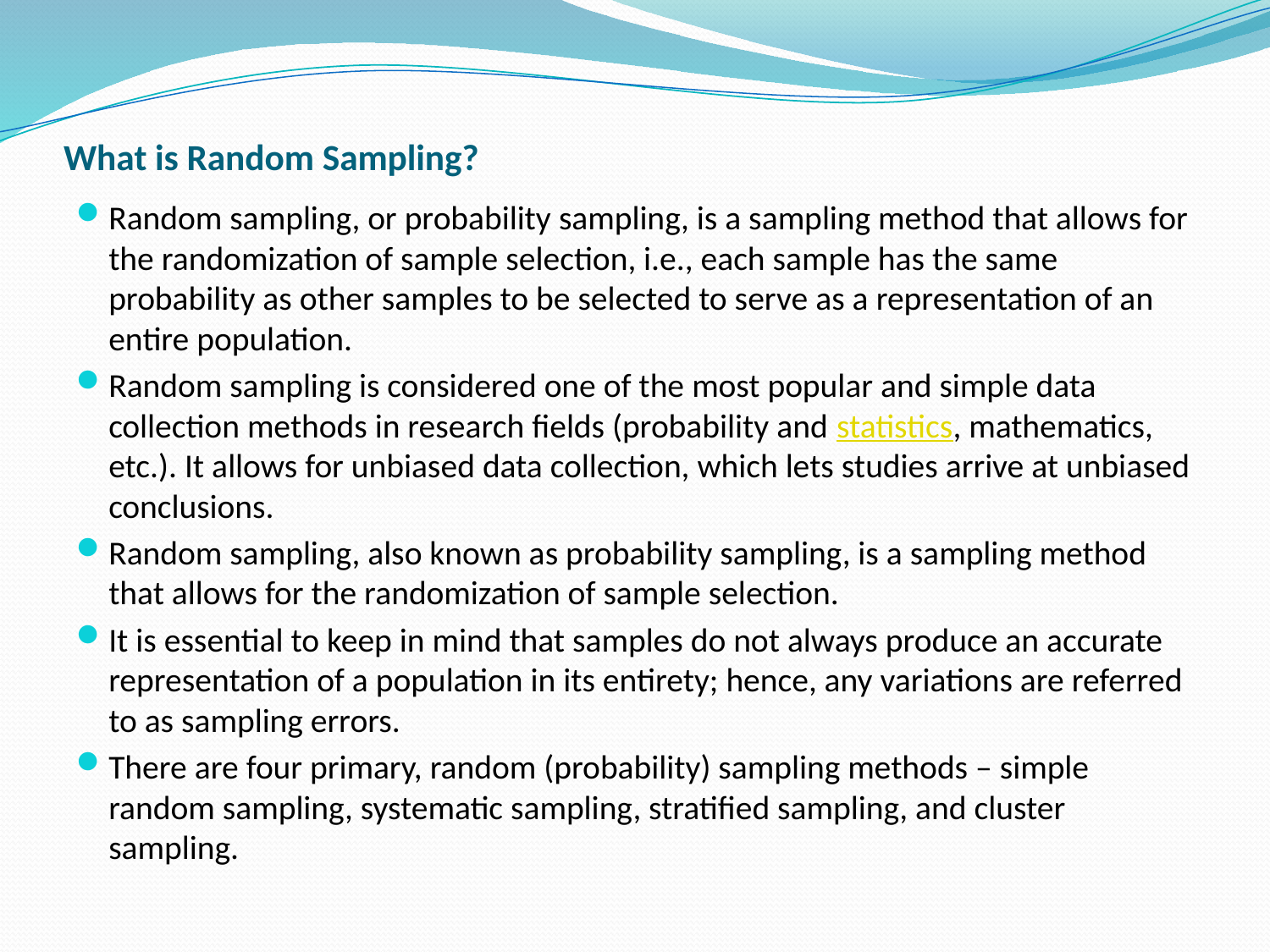

# What is Random Sampling?
Random sampling, or probability sampling, is a sampling method that allows for the randomization of sample selection, i.e., each sample has the same probability as other samples to be selected to serve as a representation of an entire population.
Random sampling is considered one of the most popular and simple data collection methods in research fields (probability and statistics, mathematics, etc.). It allows for unbiased data collection, which lets studies arrive at unbiased conclusions.
Random sampling, also known as probability sampling, is a sampling method that allows for the randomization of sample selection.
It is essential to keep in mind that samples do not always produce an accurate representation of a population in its entirety; hence, any variations are referred to as sampling errors.
There are four primary, random (probability) sampling methods – simple random sampling, systematic sampling, stratified sampling, and cluster sampling.